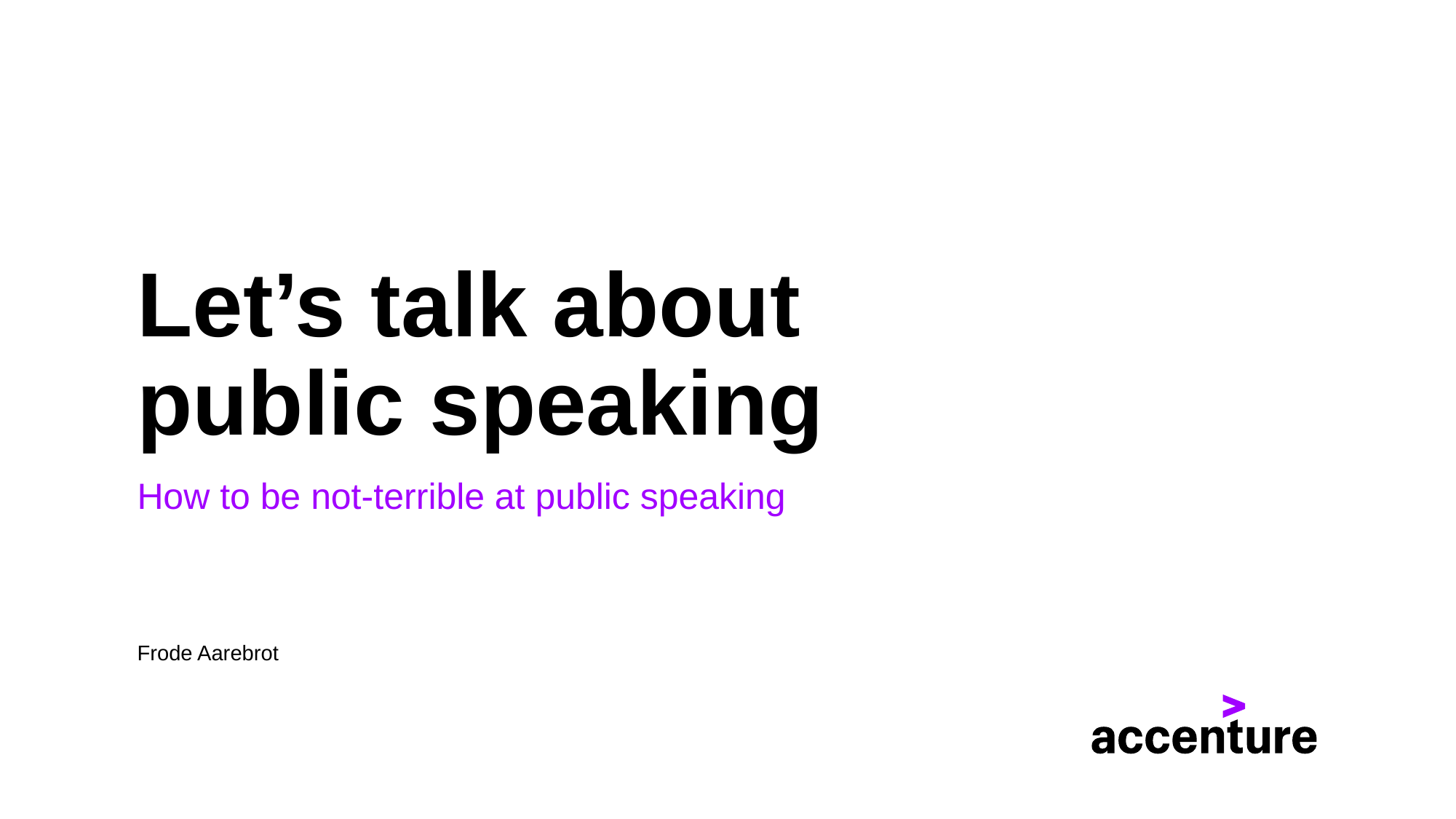

# Let’s talk about public speaking
How to be not-terrible at public speaking
Frode Aarebrot